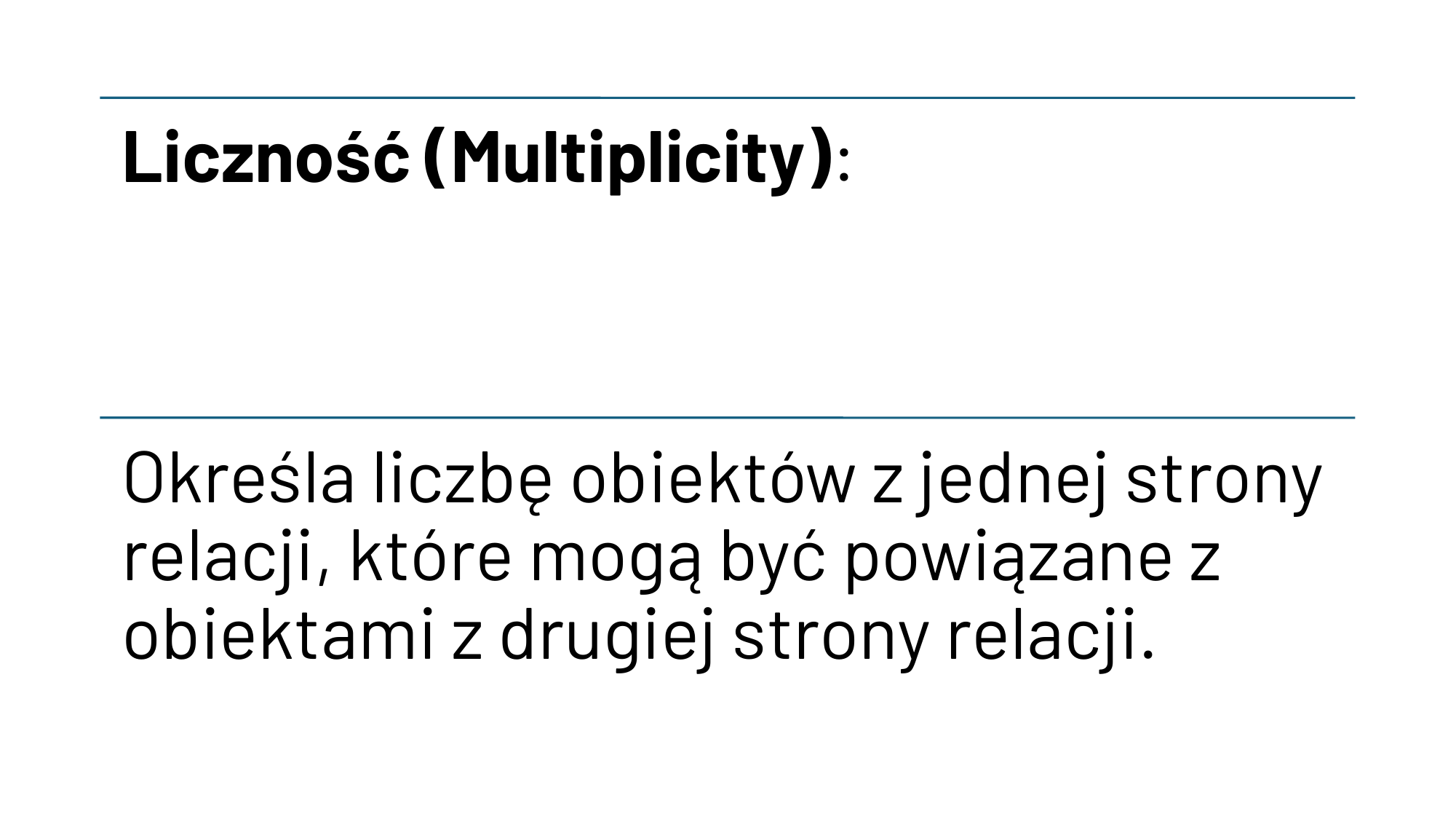

Liczność (Multiplicity):
Określa liczbę obiektów z jednej strony relacji, które mogą być powiązane z obiektami z drugiej strony relacji.